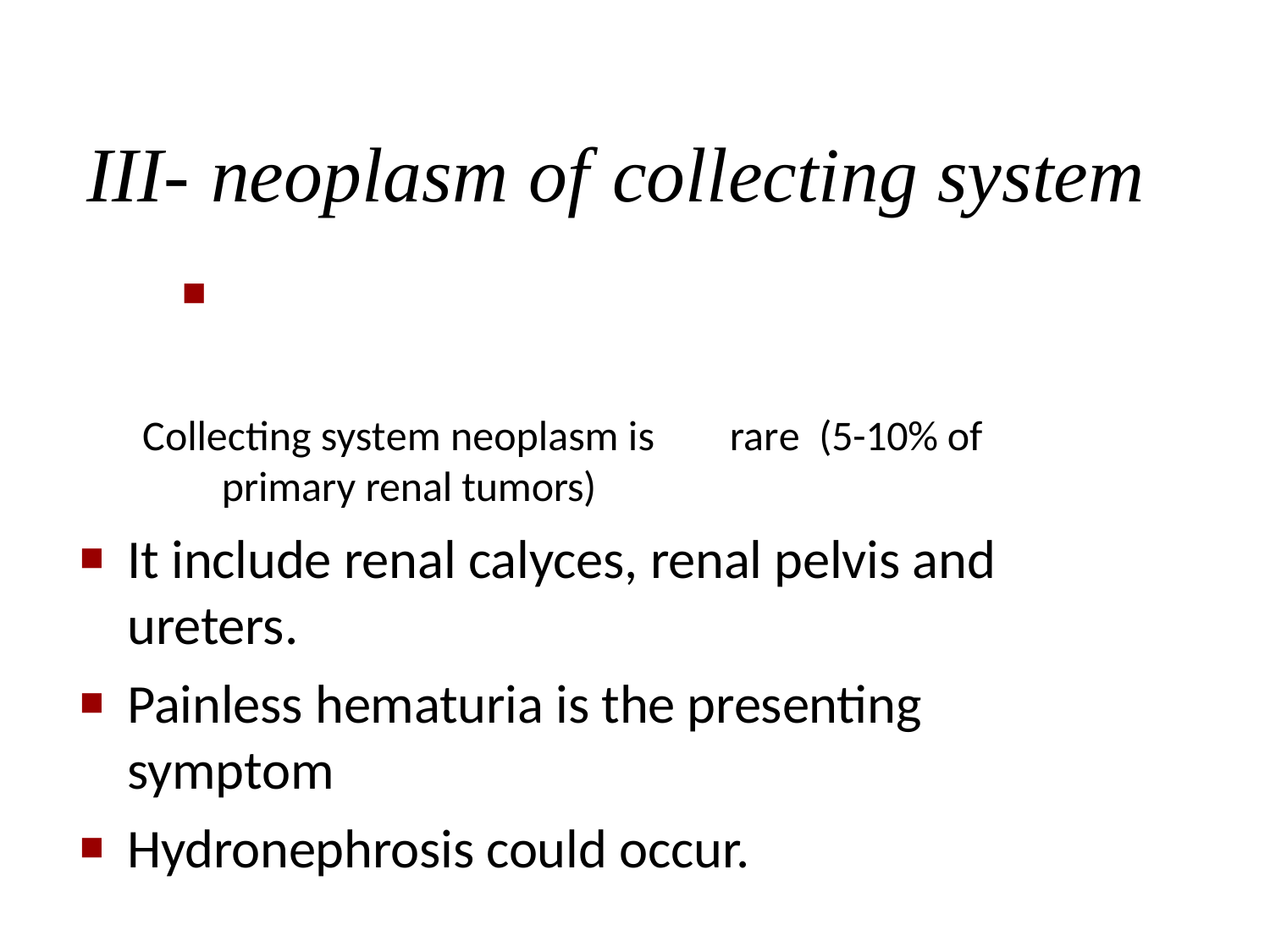

# III-	neoplasm of	collecting system
■
Collecting system neoplasm is	rare  (5-10% of primary renal tumors)
It include renal calyces, renal pelvis and  ureters.
Painless hematuria is the presenting  symptom
Hydronephrosis could occur.